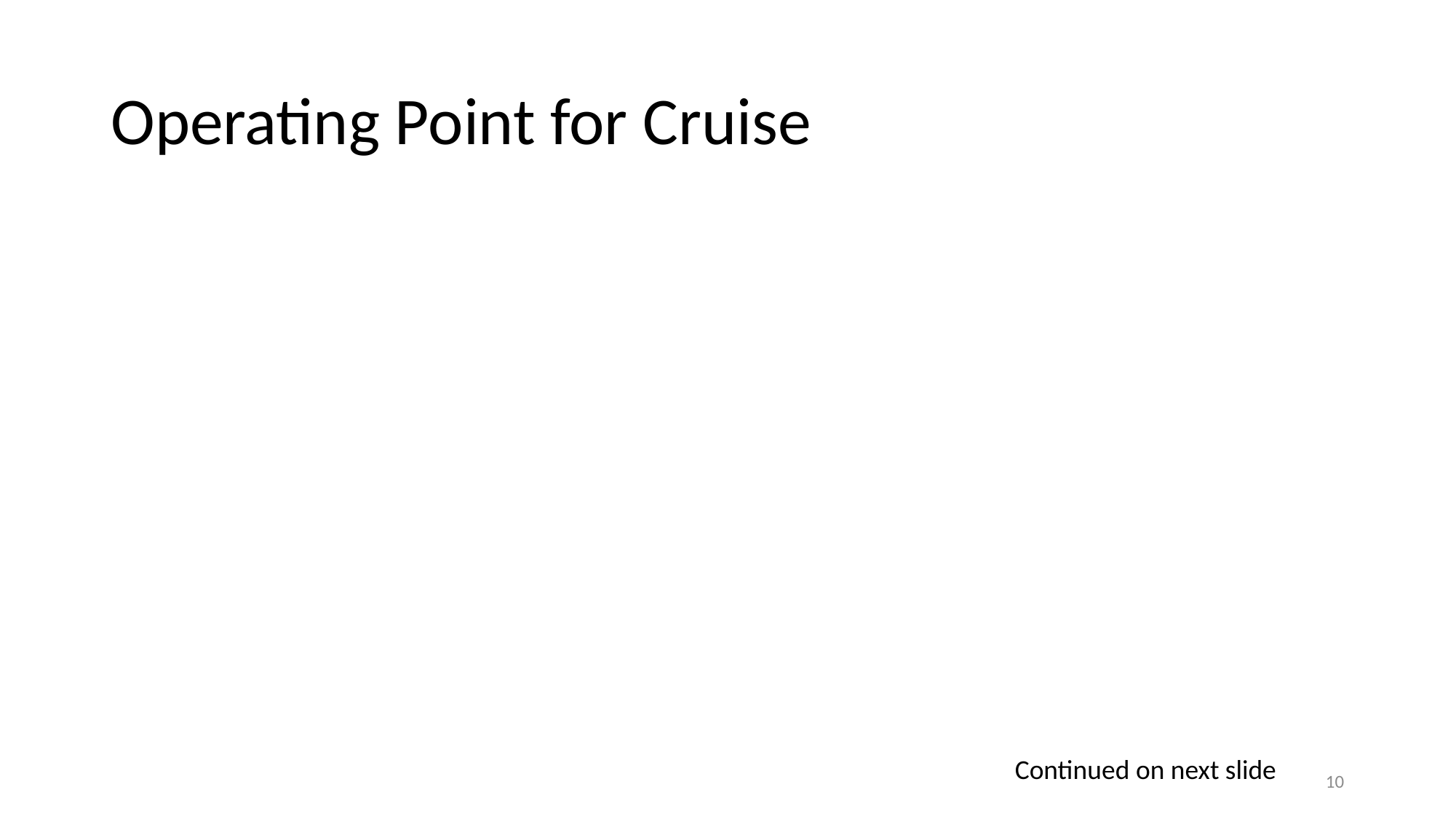

# Operating Point for Cruise
Continued on next slide
10